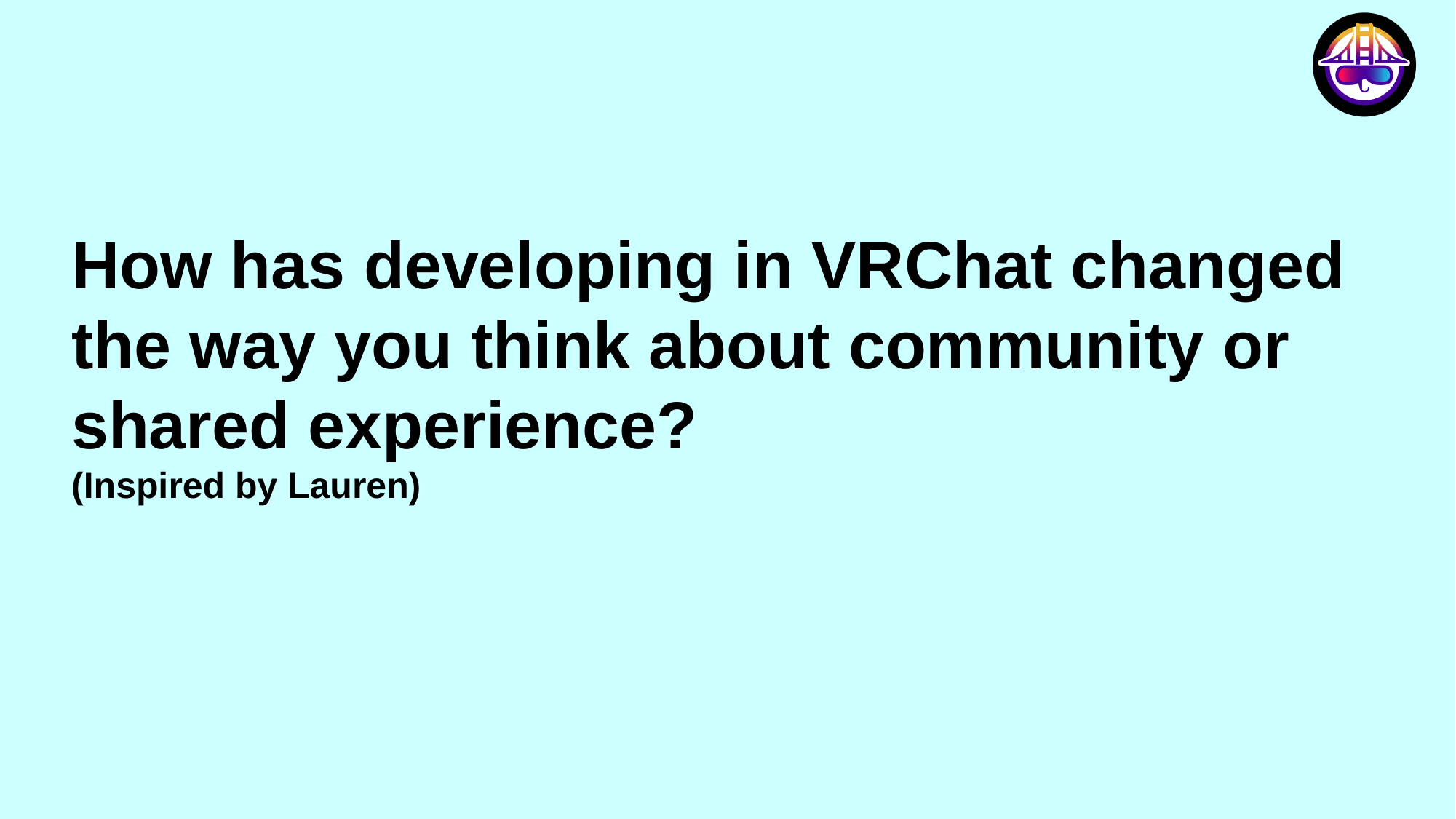

How has developing in VRChat changed the way you think about community or shared experience?
(Inspired by Lauren)